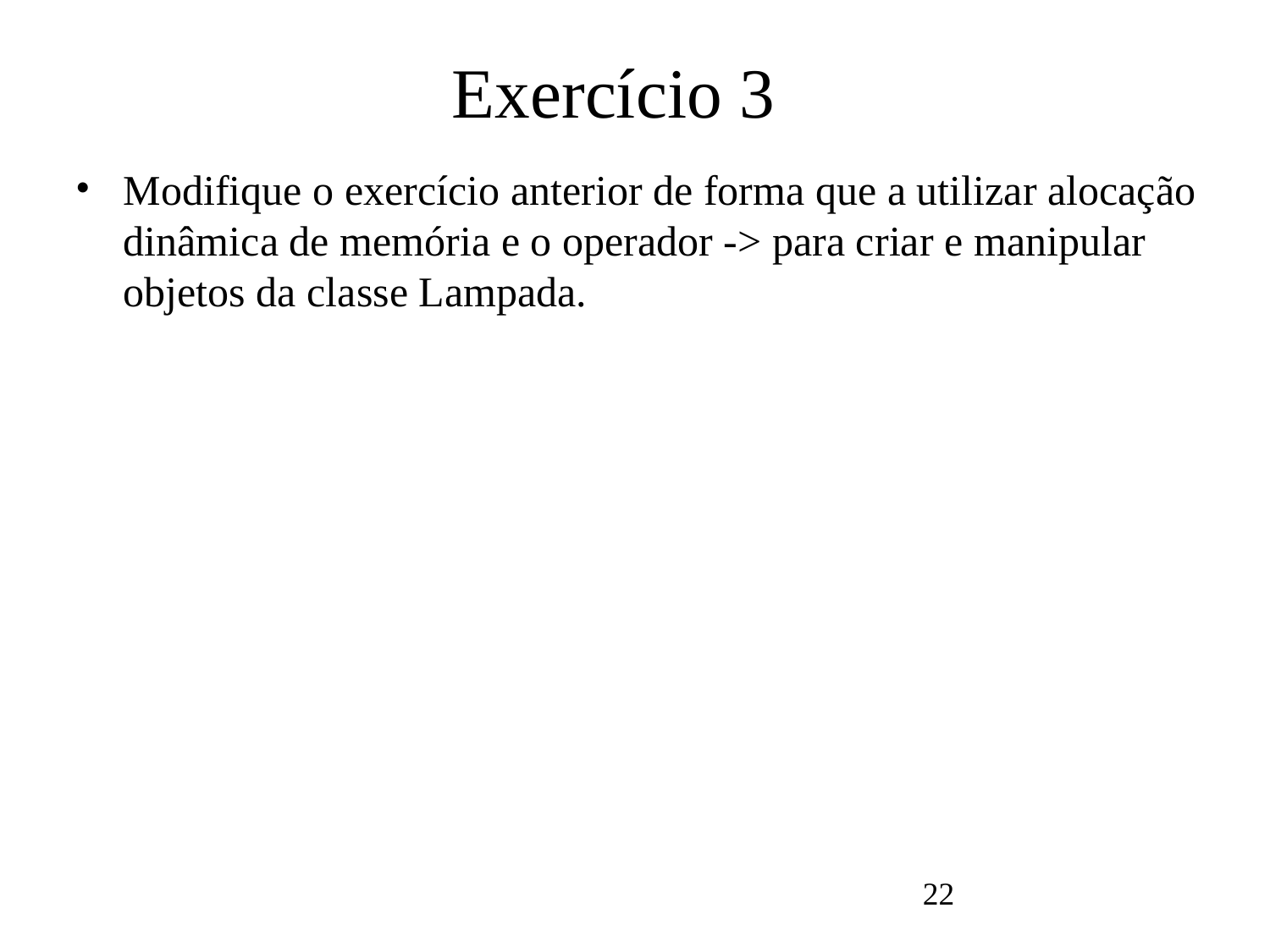

Exercício 3
# Modifique o exercício anterior de forma que a utilizar alocação dinâmica de memória e o operador -> para criar e manipular objetos da classe Lampada.
22